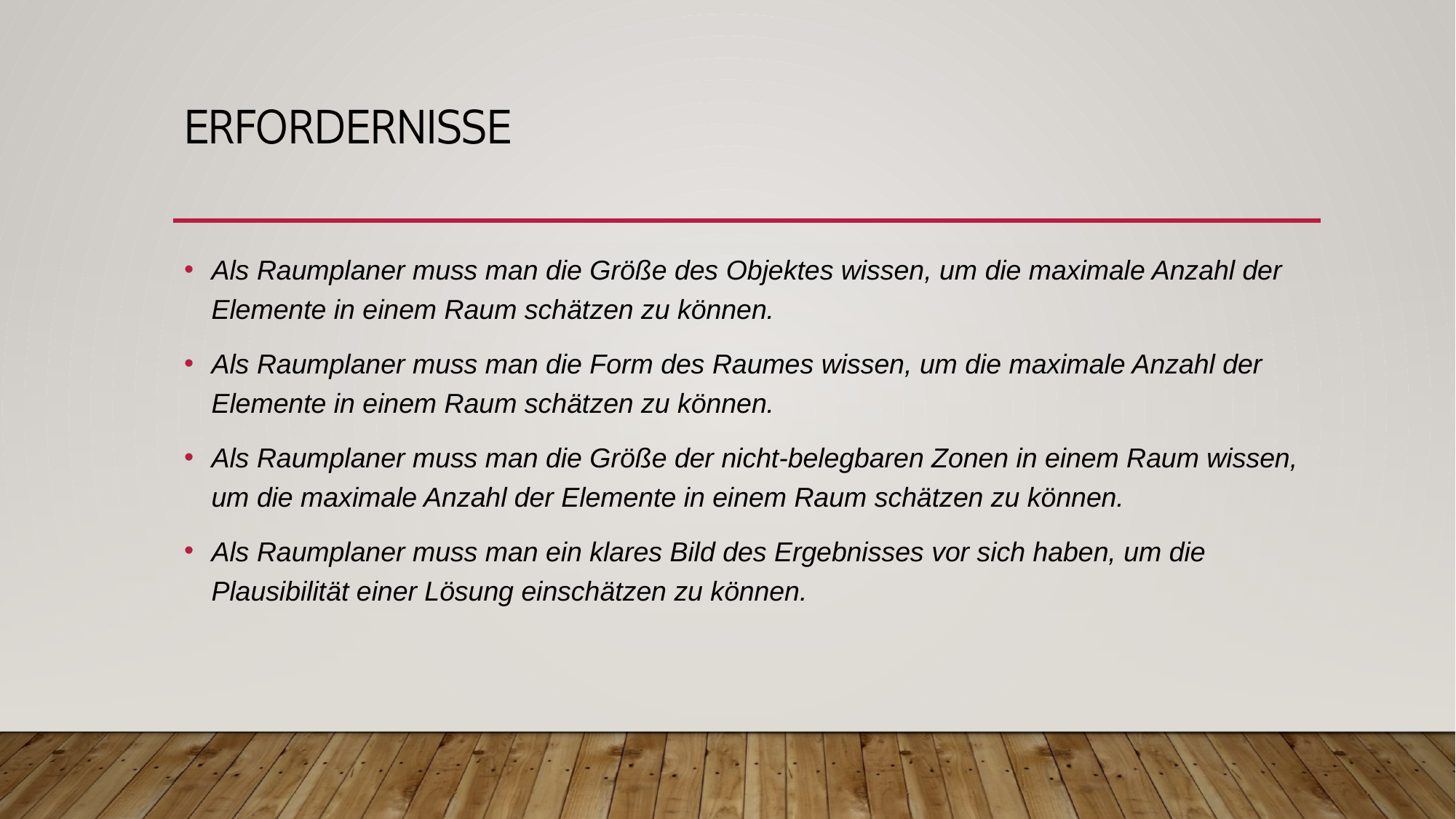

# Erfordernisse
Als Raumplaner muss man die Größe des Objektes wissen, um die maximale Anzahl der Elemente in einem Raum schätzen zu können.
Als Raumplaner muss man die Form des Raumes wissen, um die maximale Anzahl der Elemente in einem Raum schätzen zu können.
Als Raumplaner muss man die Größe der nicht-belegbaren Zonen in einem Raum wissen, um die maximale Anzahl der Elemente in einem Raum schätzen zu können.
Als Raumplaner muss man ein klares Bild des Ergebnisses vor sich haben, um die Plausibilität einer Lösung einschätzen zu können.